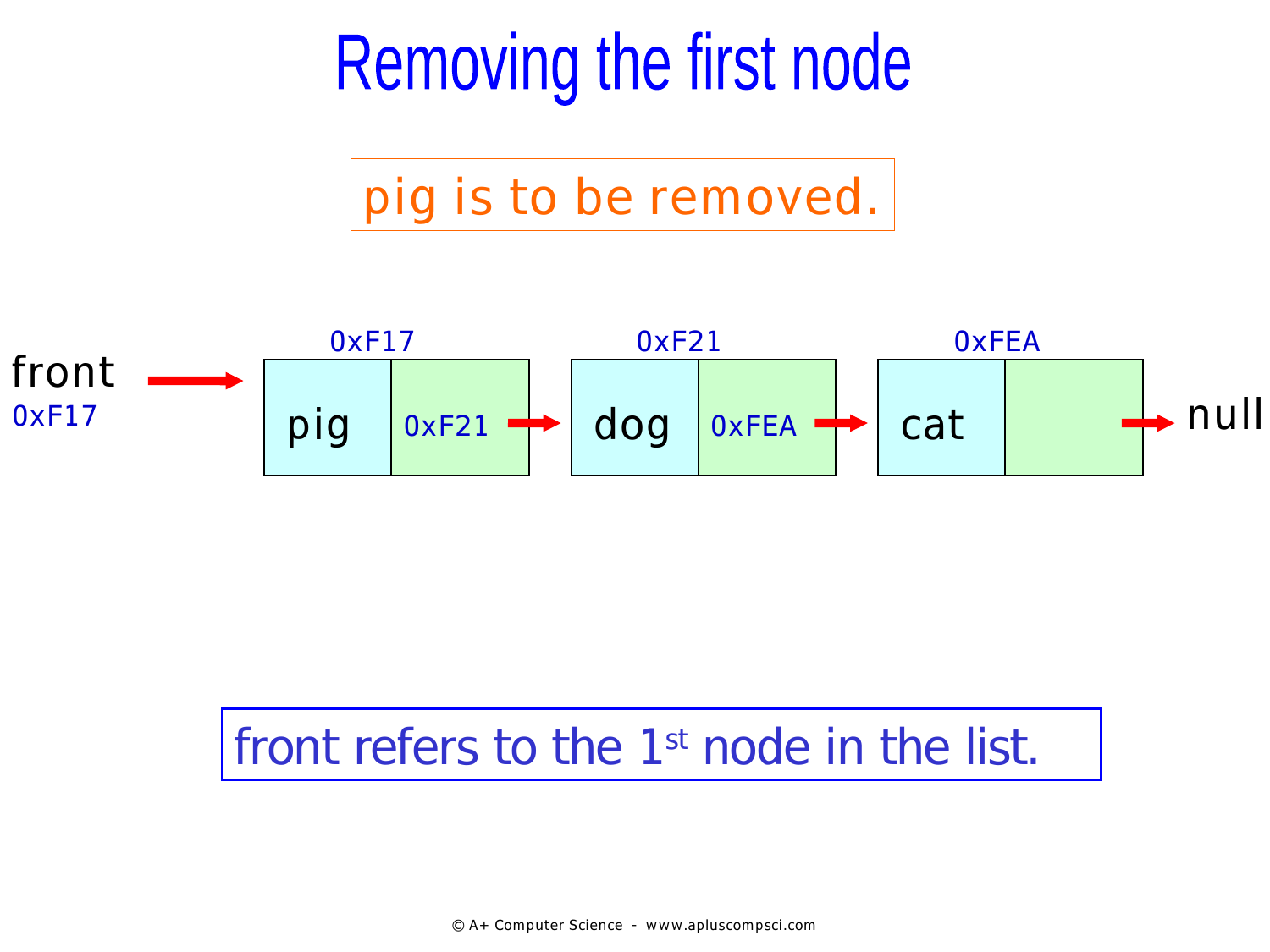

Removing the first node
pig is to be removed.
0xF17
0xF21
0xFEA
front

null
0xF17
pig
dog
cat
0xF21
0xFEA

front refers to the 1st node in the list.

© A+ Computer Science  -  www.apluscompsci.com